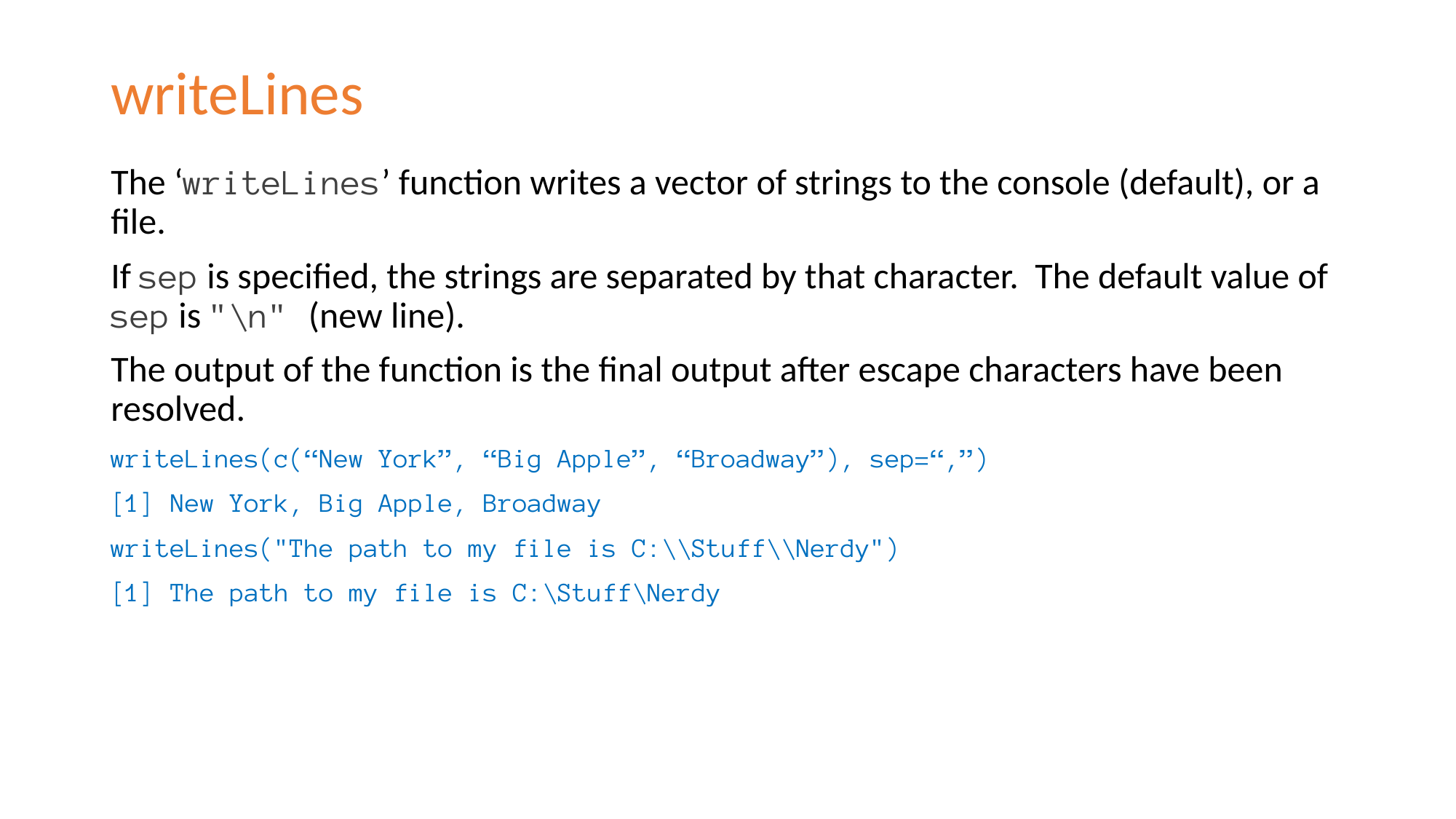

# writeLines
The ‘writeLines’ function writes a vector of strings to the console (default), or a file.
If sep is specified, the strings are separated by that character.  The default value of sep is "\n" (new line).
The output of the function is the final output after escape characters have been resolved.
writeLines(c(“New York”, “Big Apple”, “Broadway”), sep=“,”)
[1] New York, Big Apple, Broadway
writeLines("The path to my file is C:\\Stuff\\Nerdy")
[1] The path to my file is C:\Stuff\Nerdy